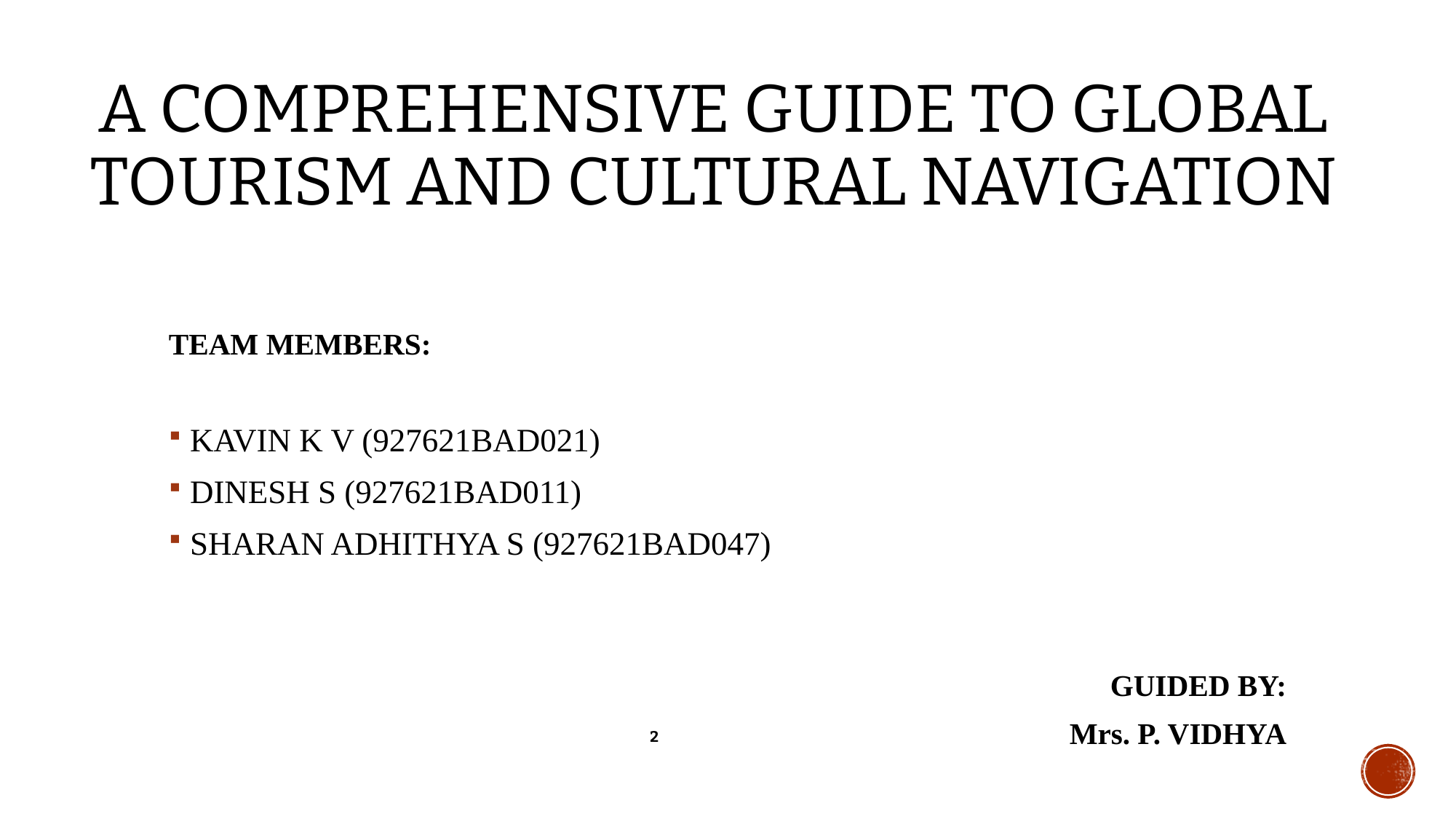

# A Comprehensive Guide to Global Tourism and Cultural navigation

TEAM MEMBERS:

KAVIN K V (927621BAD021)
DINESH S (927621BAD011)
SHARAN ADHITHYA S (927621BAD047)

GUIDED BY:
Mrs. P. VIDHYA

2